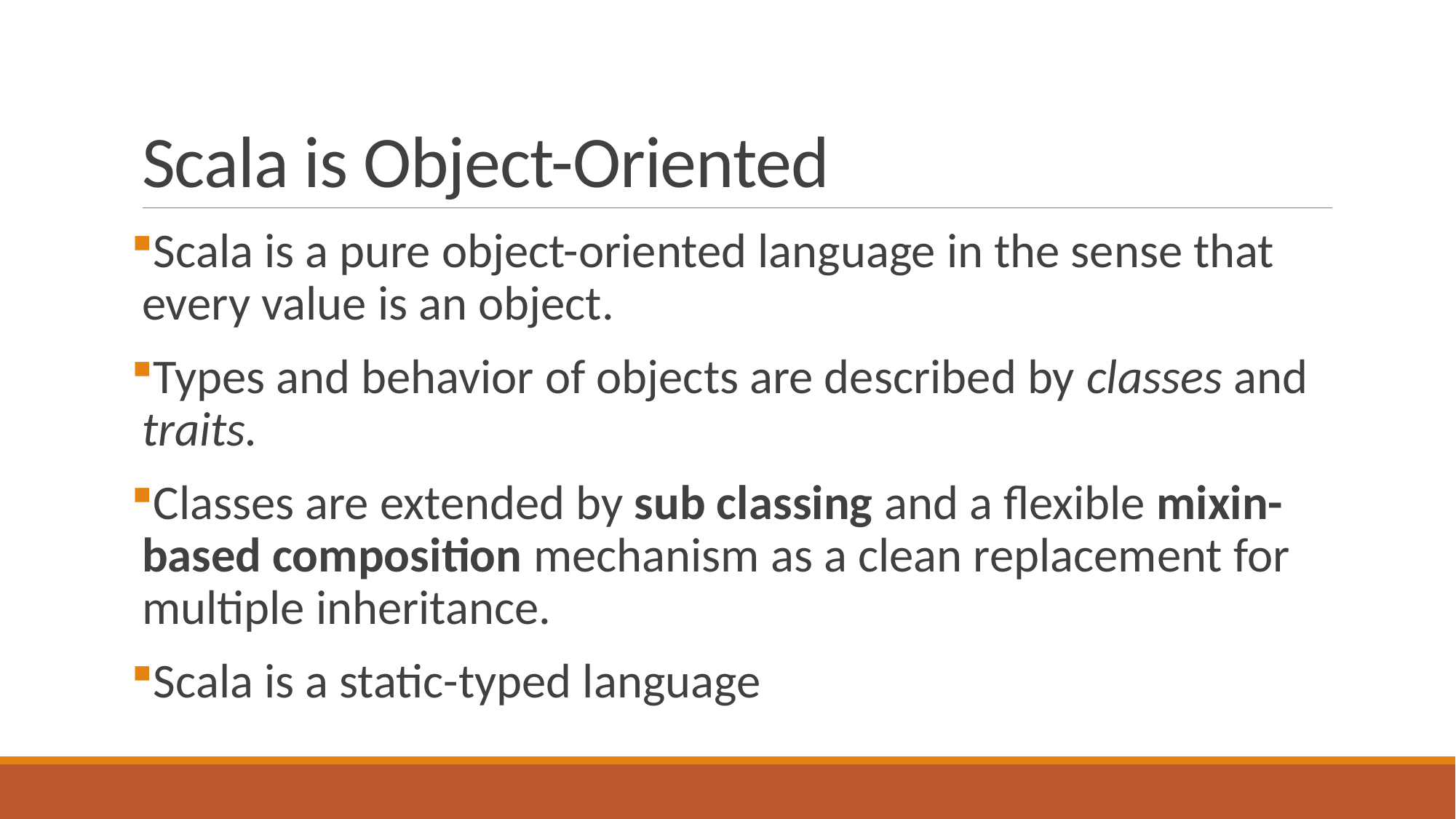

# Scala is Object-Oriented
Scala is a pure object-oriented language in the sense that every value is an object.
Types and behavior of objects are described by classes and traits.
Classes are extended by sub classing and a flexible mixin-based composition mechanism as a clean replacement for multiple inheritance.
Scala is a static-typed language